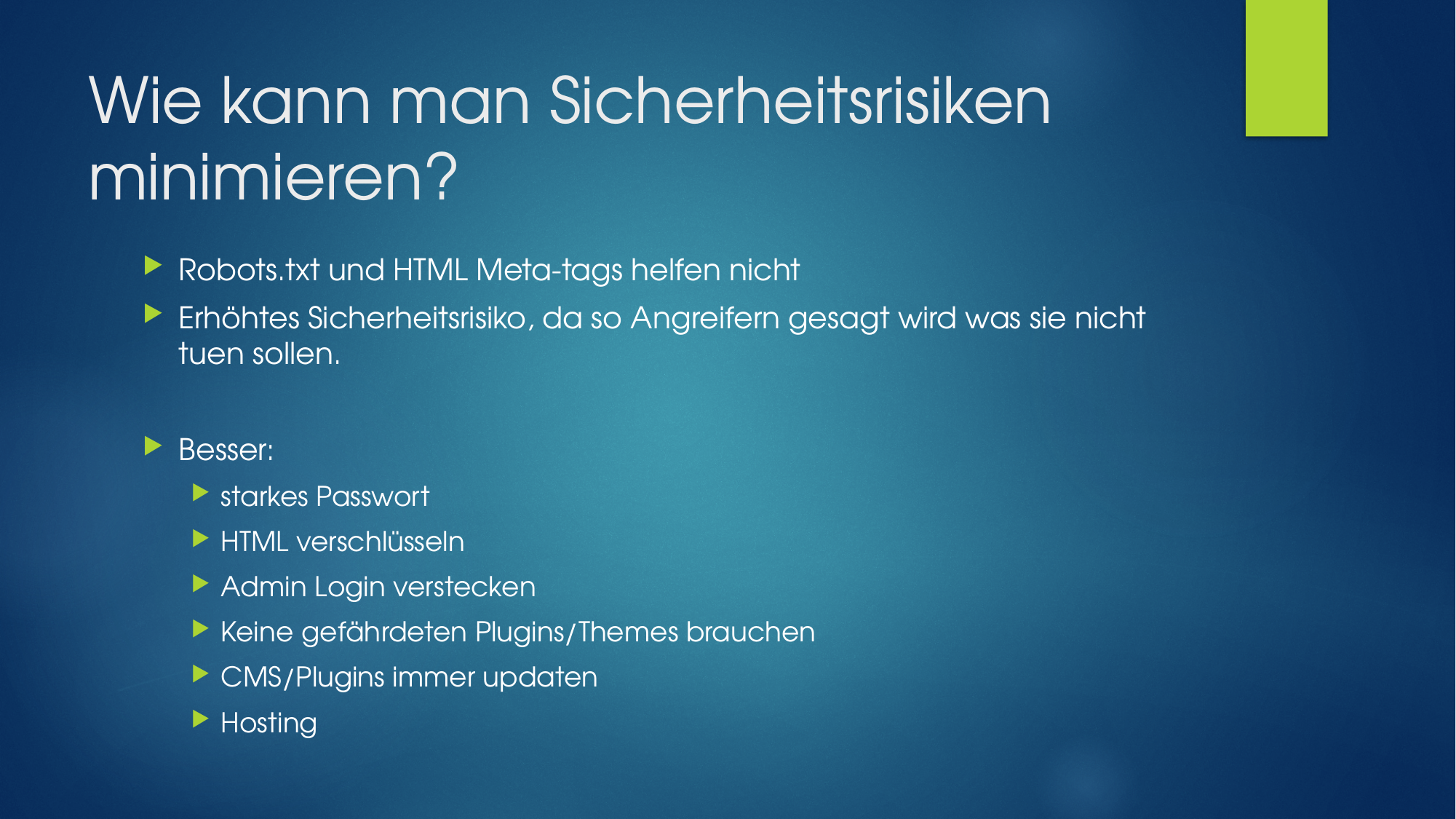

# Wie kann man Sicherheitsrisiken minimieren?
Robots.txt und HTML Meta-tags helfen nicht
Erhöhtes Sicherheitsrisiko, da so Angreifern gesagt wird was sie nicht tuen sollen.

Besser:
starkes Passwort
HTML verschlüsseln
Admin Login verstecken
Keine gefährdeten Plugins/Themes brauchen
CMS/Plugins immer updaten
Hosting